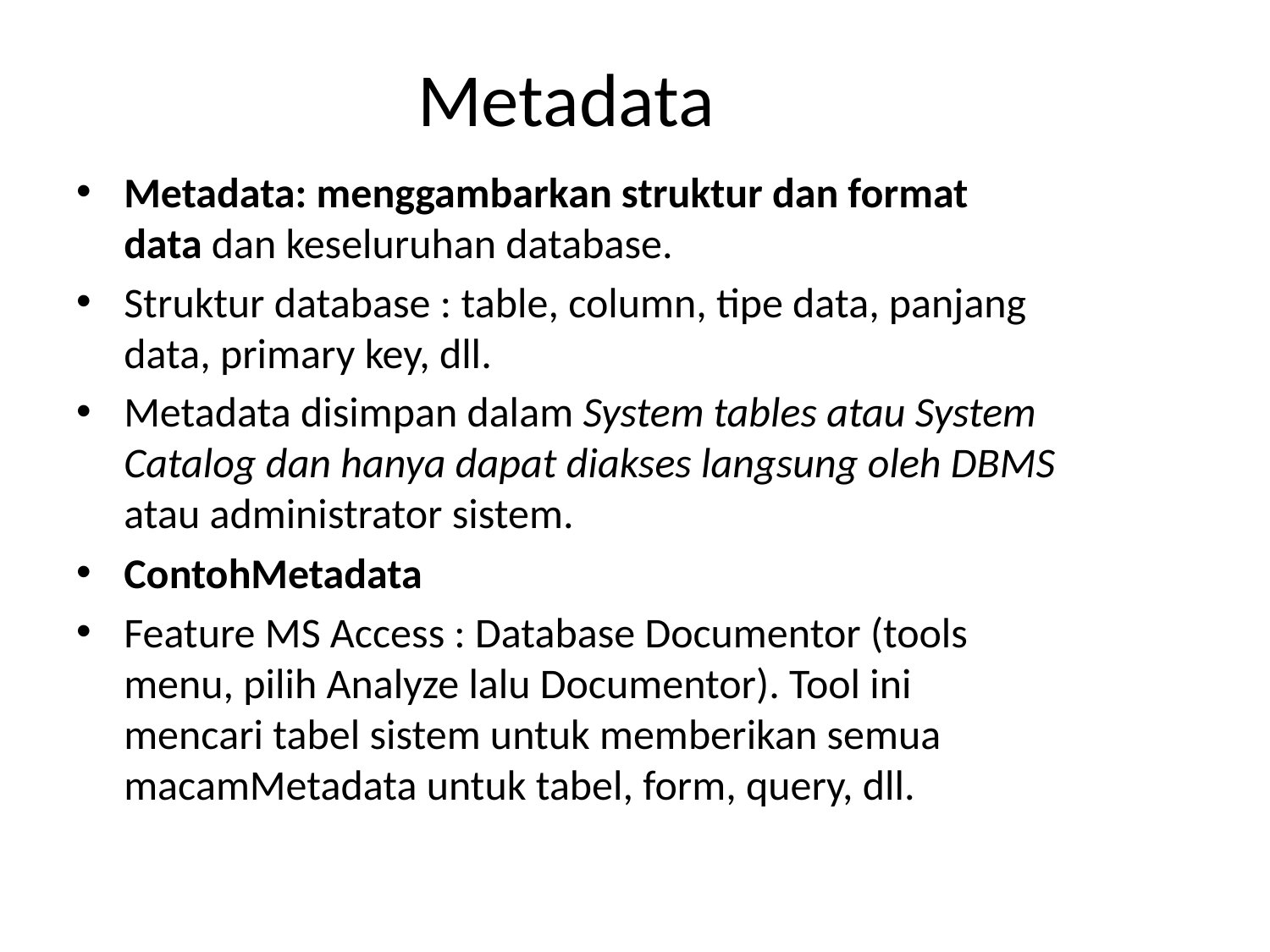

# Metadata
Metadata: menggambarkan struktur dan format data dan keseluruhan database.
Struktur database : table, column, tipe data, panjang data, primary key, dll.
Metadata disimpan dalam System tables atau System Catalog dan hanya dapat diakses langsung oleh DBMS atau administrator sistem.
ContohMetadata
Feature MS Access : Database Documentor (tools menu, pilih Analyze lalu Documentor). Tool ini mencari tabel sistem untuk memberikan semua macamMetadata untuk tabel, form, query, dll.